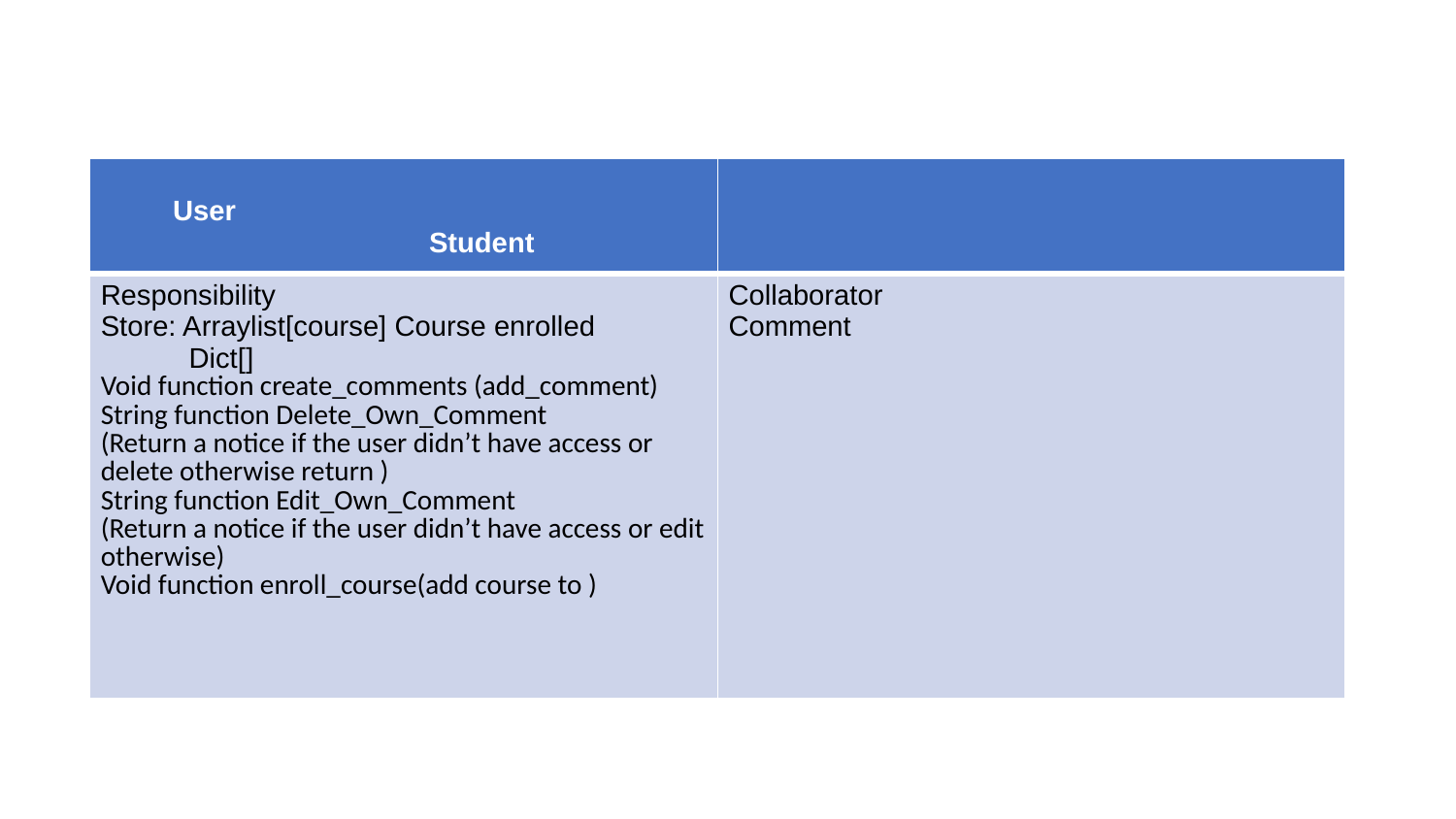

#
| User Student |  |
| --- | --- |
| Responsibility Store: Arraylist[course] Course enrolled Dict[] Void function create\_comments (add\_comment) String function Delete\_Own\_Comment (Return a notice if the user didn’t have access or delete otherwise return ) String function Edit\_Own\_Comment (Return a notice if the user didn’t have access or edit otherwise) Void function enroll\_course(add course to ) | Collaborator Comment |